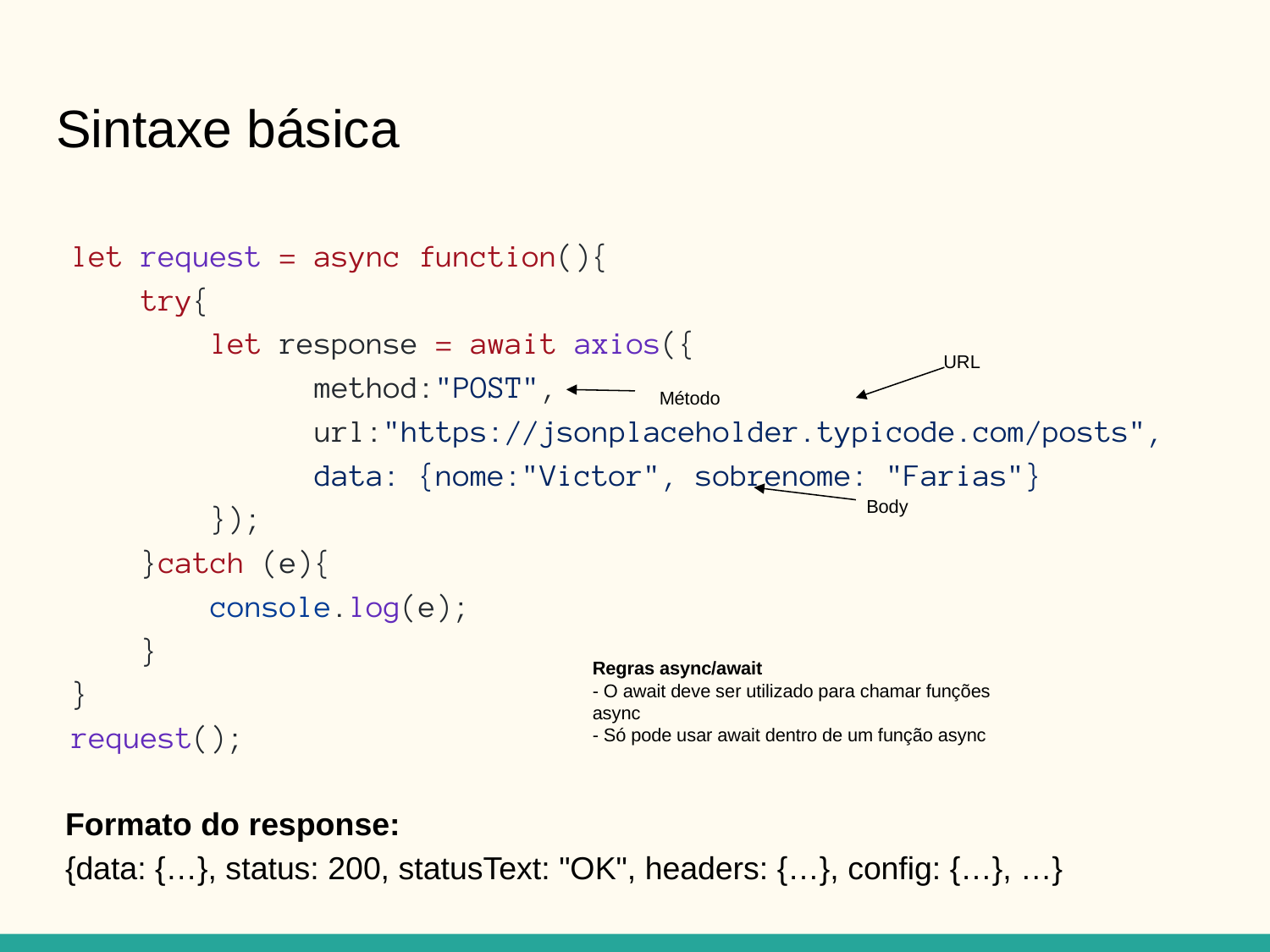

# Sintaxe básica
let request = async function(){
    try{
        let response = await axios({
              method:"POST",
              url:"https://jsonplaceholder.typicode.com/posts",
              data: {nome:"Victor", sobrenome: "Farias"}
        });
    }catch (e){
        console.log(e);
    }
}
request();

Formato do response:
{data: {…}, status: 200, statusText: "OK", headers: {…}, config: {…}, …}
URL
Método
Body
Regras async/await
- O await deve ser utilizado para chamar funções async
- Só pode usar await dentro de um função async